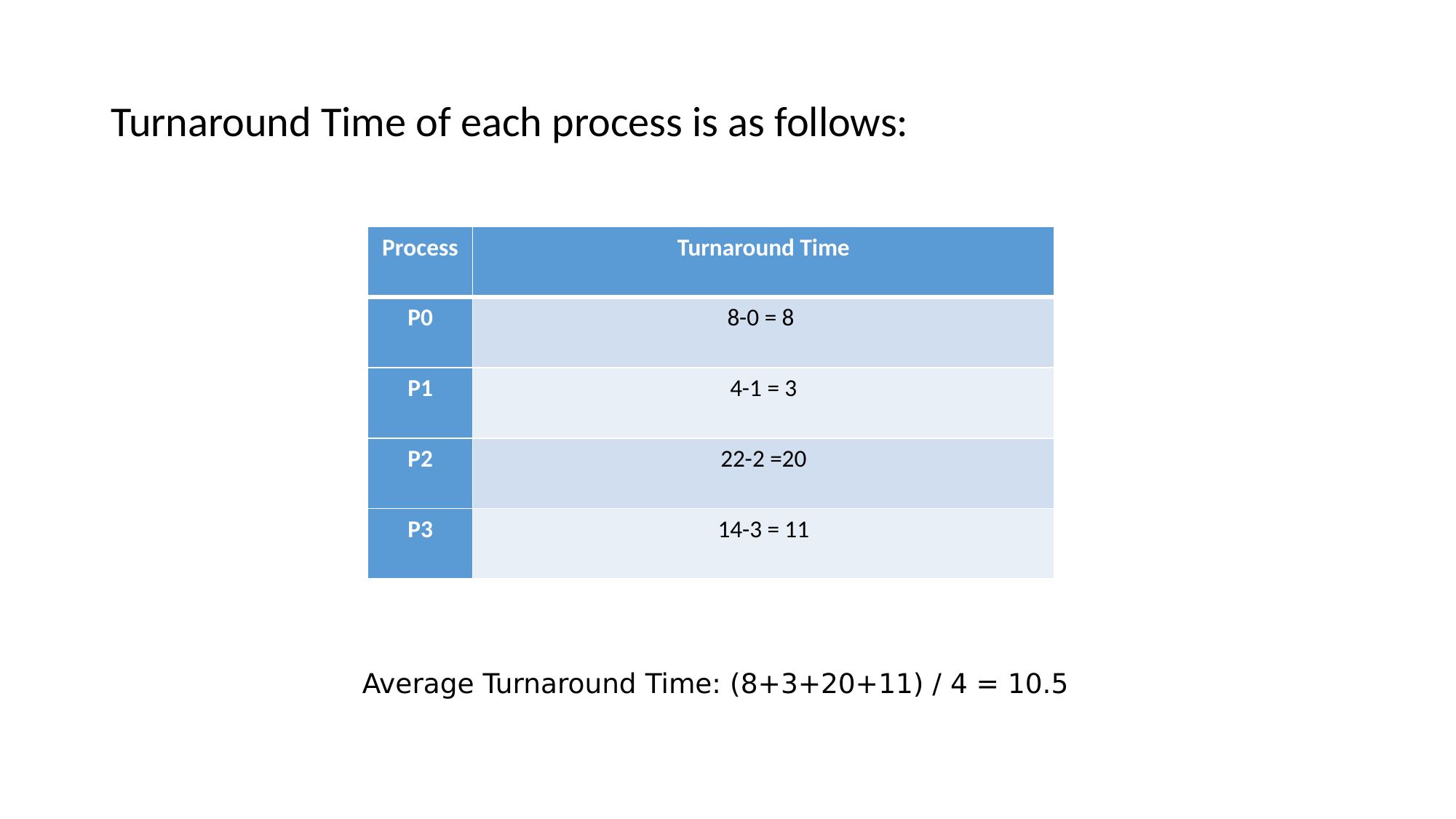

# Turnaround Time of each process is as follows:
| Process | Turnaround Time |
| --- | --- |
| P0 | 8-0 = 8 |
| P1 | 4-1 = 3 |
| P2 | 22-2 =20 |
| P3 | 14-3 = 11 |
Average Turnaround Time: (8+3+20+11) / 4 = 10.5